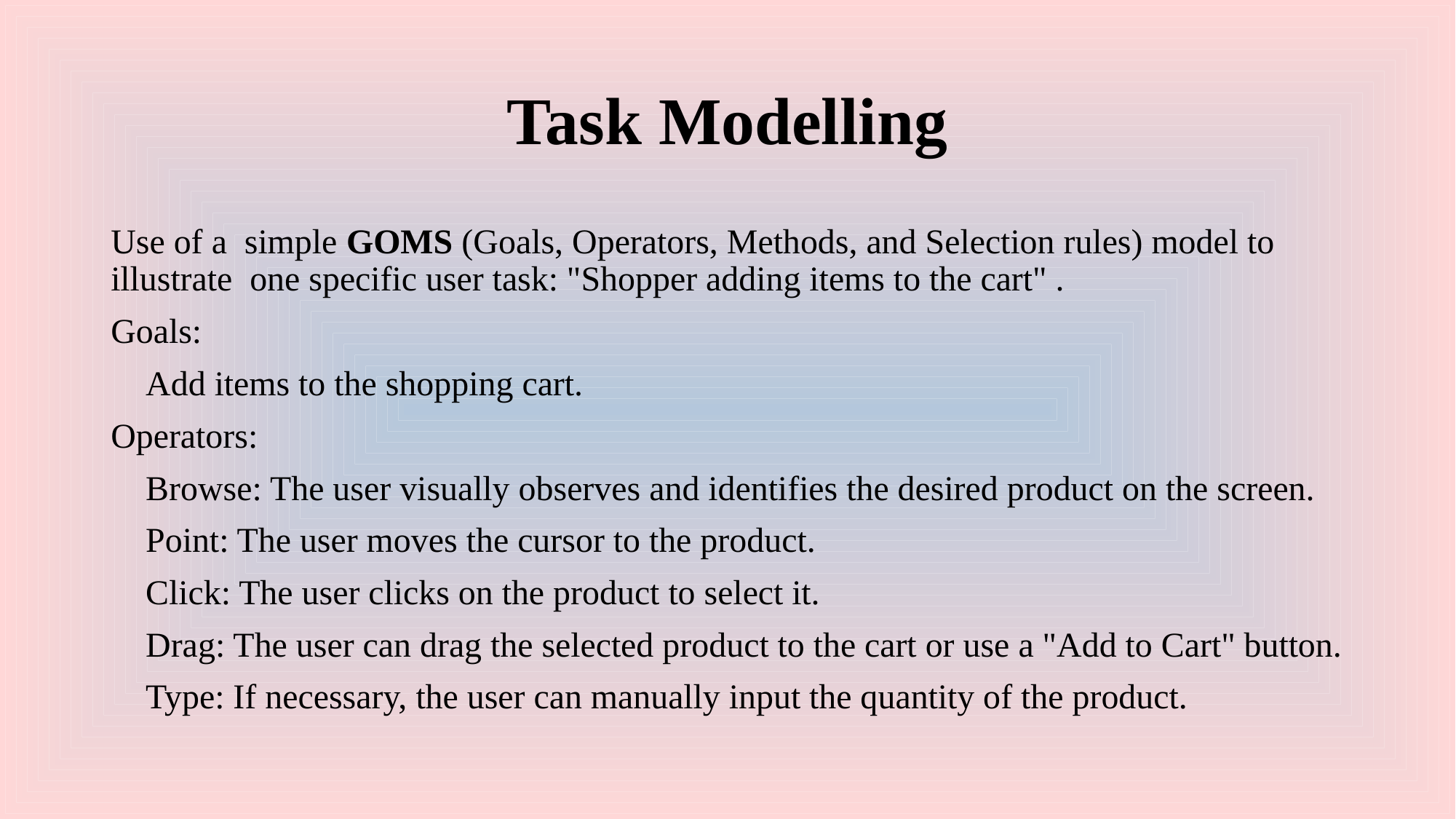

# Task Modelling
Use of a  simple GOMS (Goals, Operators, Methods, and Selection rules) model to illustrate  one specific user task: "Shopper adding items to the cart" .
Goals:
    Add items to the shopping cart.
Operators:
    Browse: The user visually observes and identifies the desired product on the screen.
    Point: The user moves the cursor to the product.
    Click: The user clicks on the product to select it.
    Drag: The user can drag the selected product to the cart or use a "Add to Cart" button.
    Type: If necessary, the user can manually input the quantity of the product.